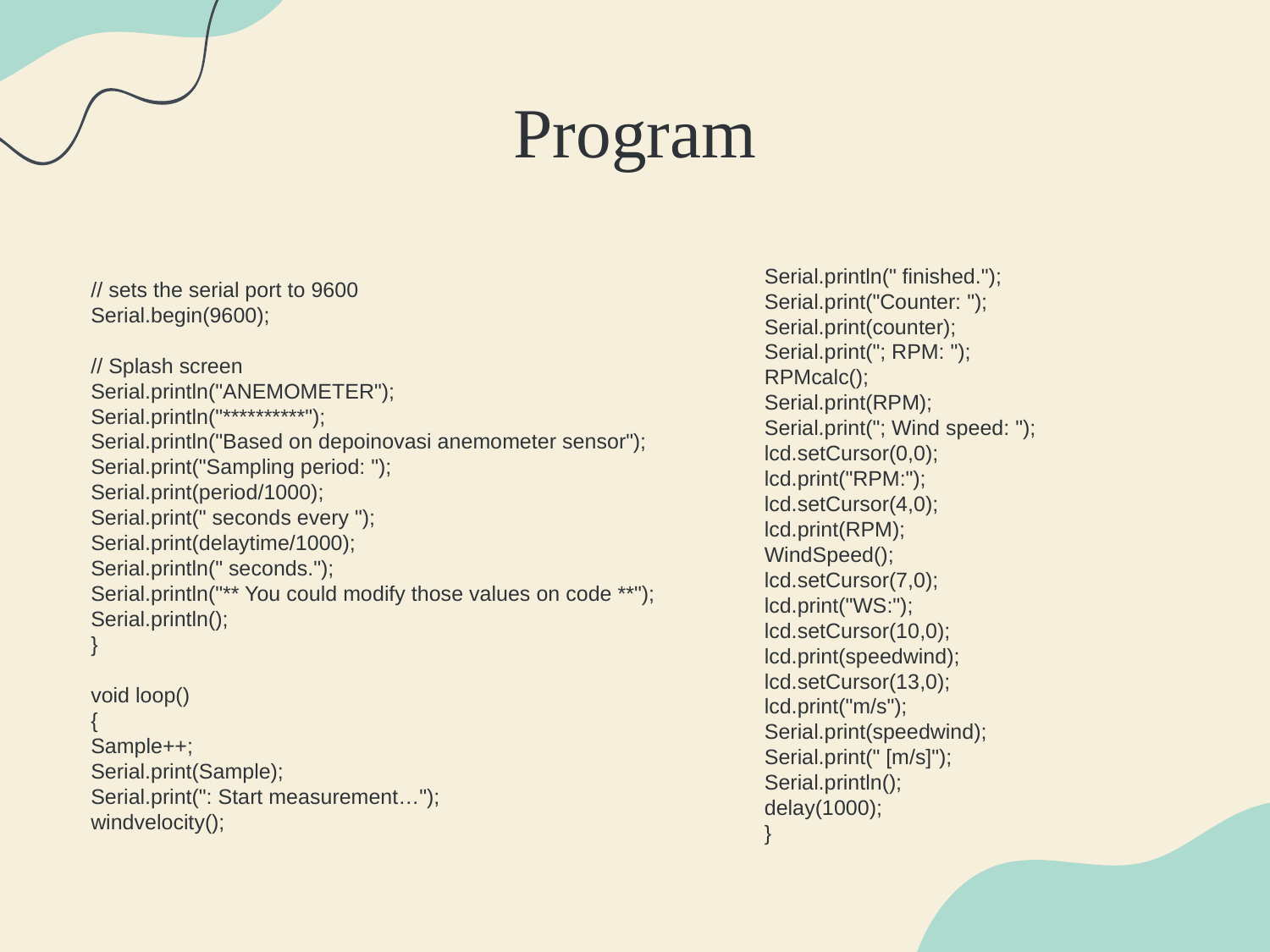

# Program
Serial.println(" finished.");
Serial.print("Counter: ");
Serial.print(counter);
Serial.print("; RPM: ");
RPMcalc();
Serial.print(RPM);
Serial.print("; Wind speed: ");
lcd.setCursor(0,0);
lcd.print("RPM:");
lcd.setCursor(4,0);
lcd.print(RPM);
WindSpeed();
lcd.setCursor(7,0);
lcd.print("WS:");
lcd.setCursor(10,0);
lcd.print(speedwind);
lcd.setCursor(13,0);
lcd.print("m/s");
Serial.print(speedwind);
Serial.print(" [m/s]");
Serial.println();
delay(1000);
}
// sets the serial port to 9600
Serial.begin(9600);

// Splash screen
Serial.println("ANEMOMETER");
Serial.println("**********");
Serial.println("Based on depoinovasi anemometer sensor");
Serial.print("Sampling period: ");
Serial.print(period/1000);
Serial.print(" seconds every ");
Serial.print(delaytime/1000);
Serial.println(" seconds.");
Serial.println("** You could modify those values on code **");
Serial.println();
}

void loop()
{
Sample++;
Serial.print(Sample);
Serial.print(": Start measurement…");
windvelocity();